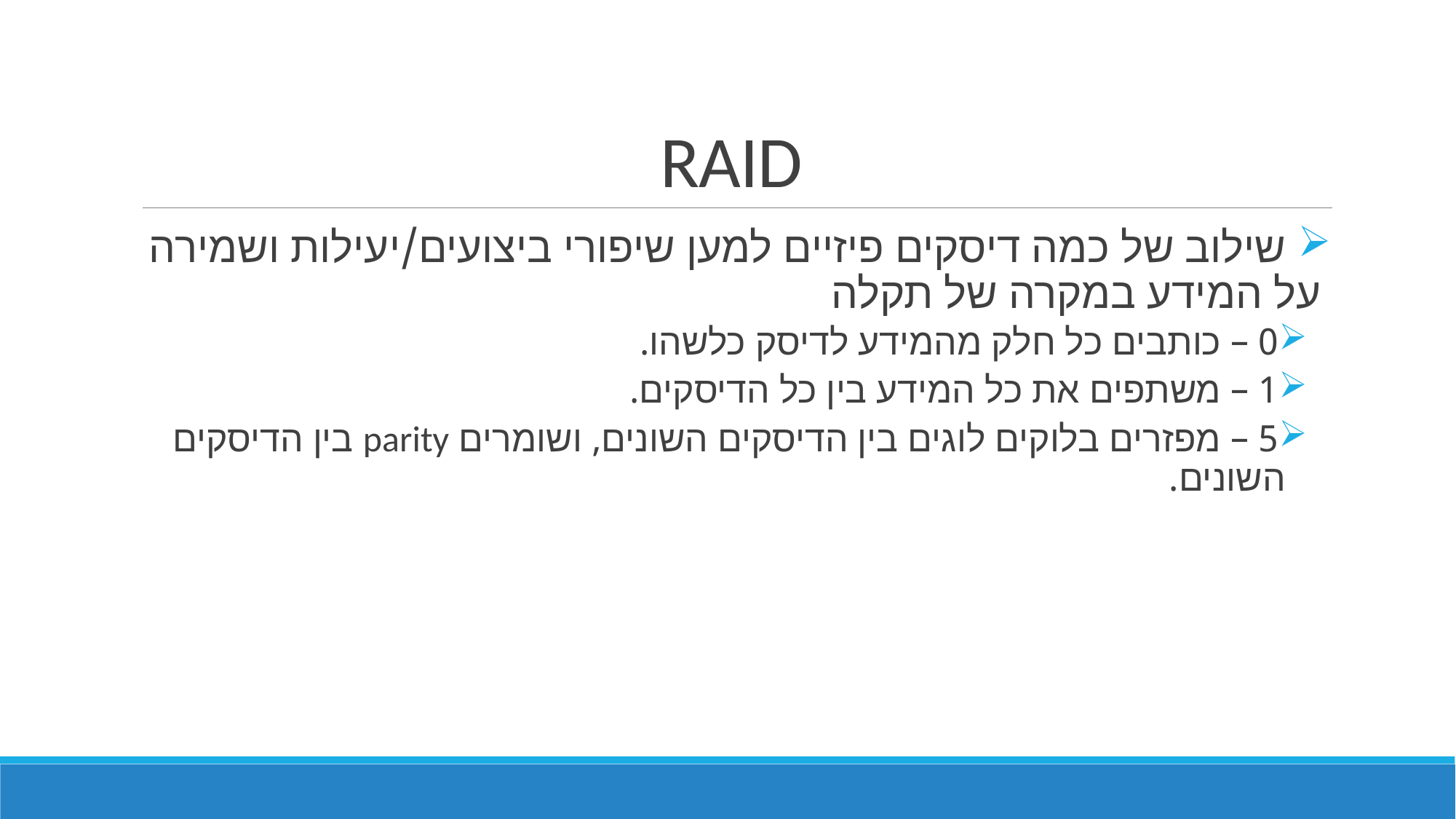

# RAID
 שילוב של כמה דיסקים פיזיים למען שיפורי ביצועים/יעילות ושמירה על המידע במקרה של תקלה
0 – כותבים כל חלק מהמידע לדיסק כלשהו.
1 – משתפים את כל המידע בין כל הדיסקים.
5 – מפזרים בלוקים לוגים בין הדיסקים השונים, ושומרים parity בין הדיסקים השונים.